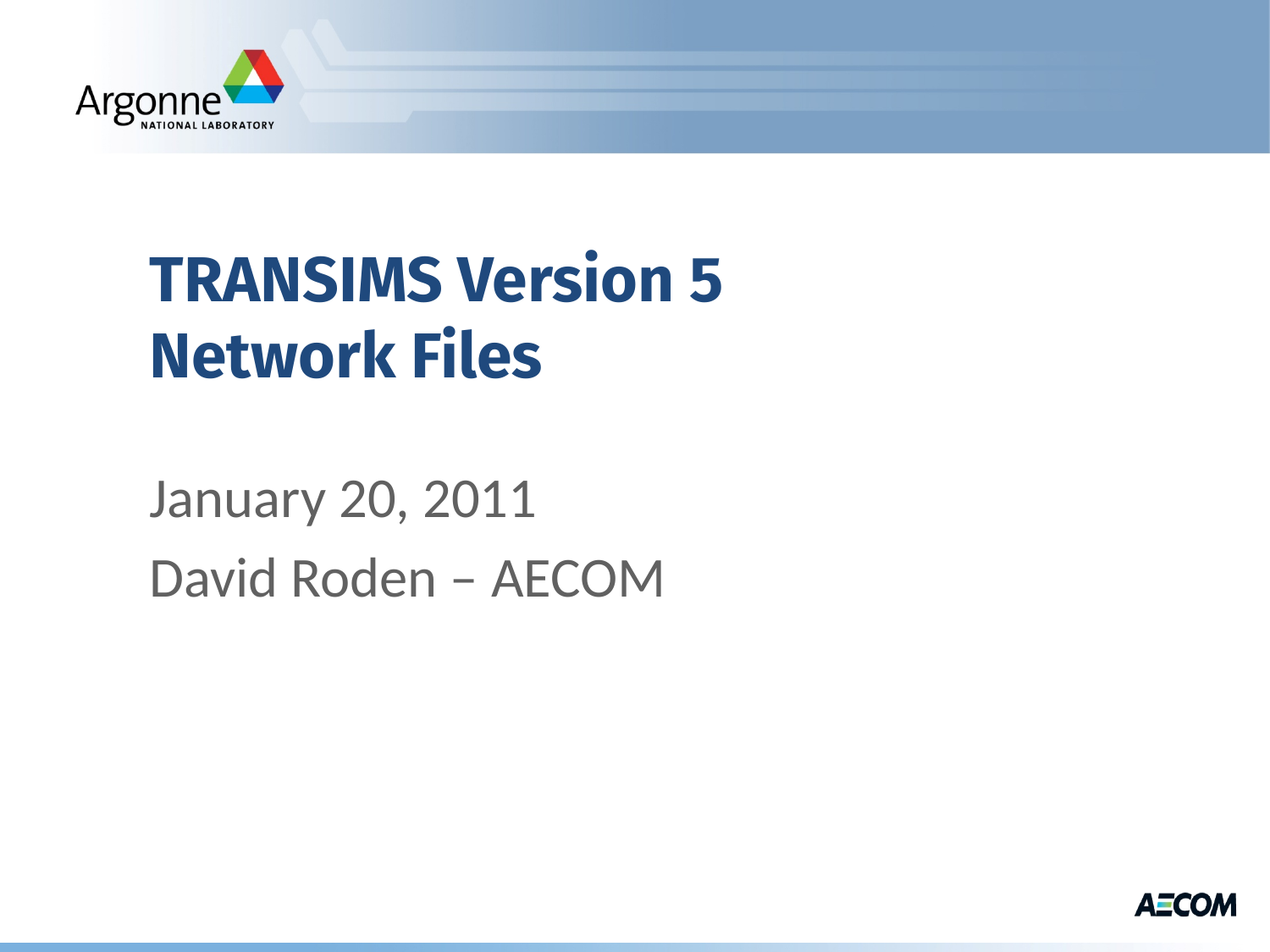

# TRANSIMS Version 5 Network Files
January 20, 2011
David Roden – AECOM